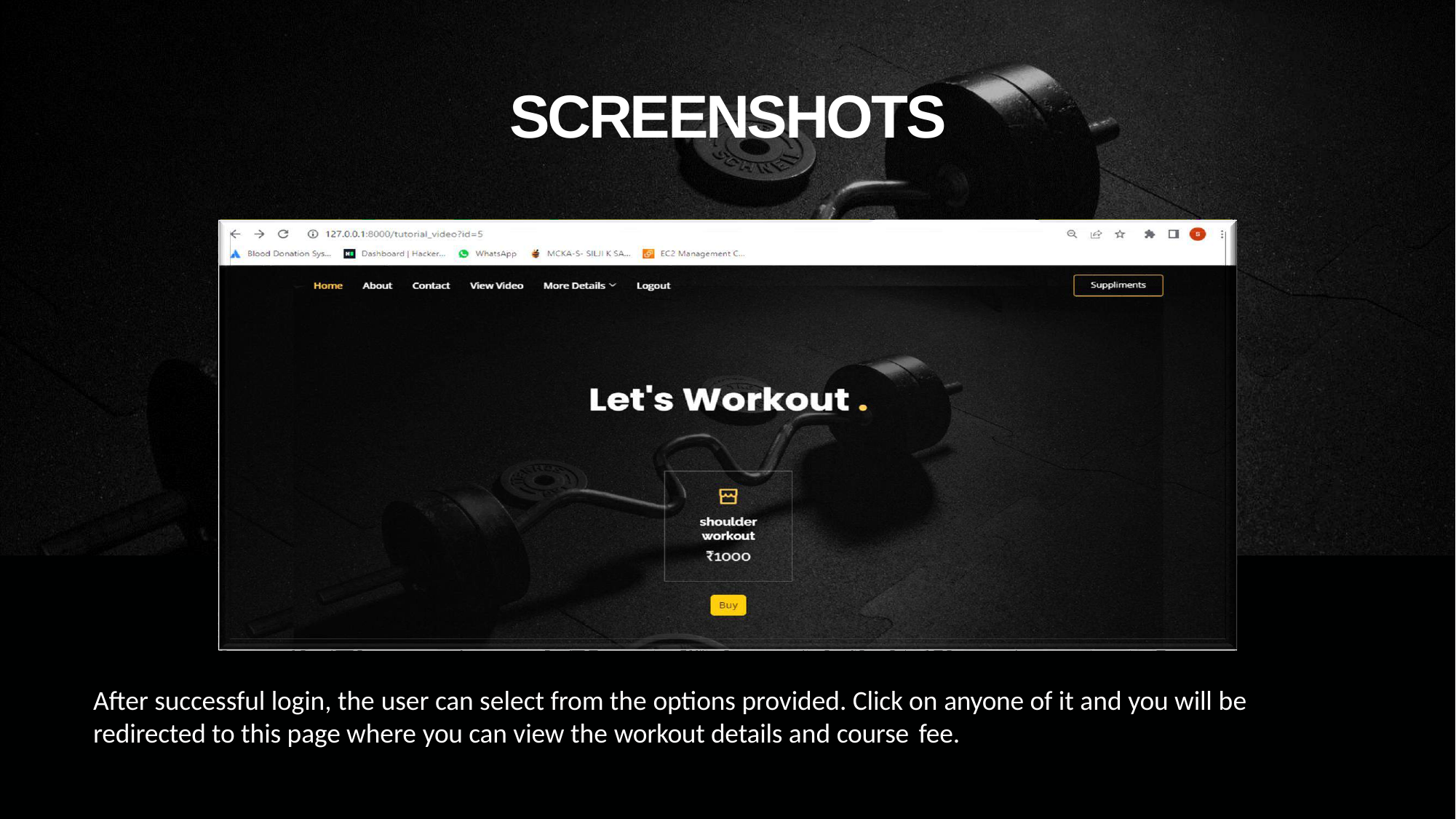

# SCREENSHOTS

After successful login, the user can select from the options provided. Click on anyone of it and you will be  redirected to this page where you can view the workout details and course fee.